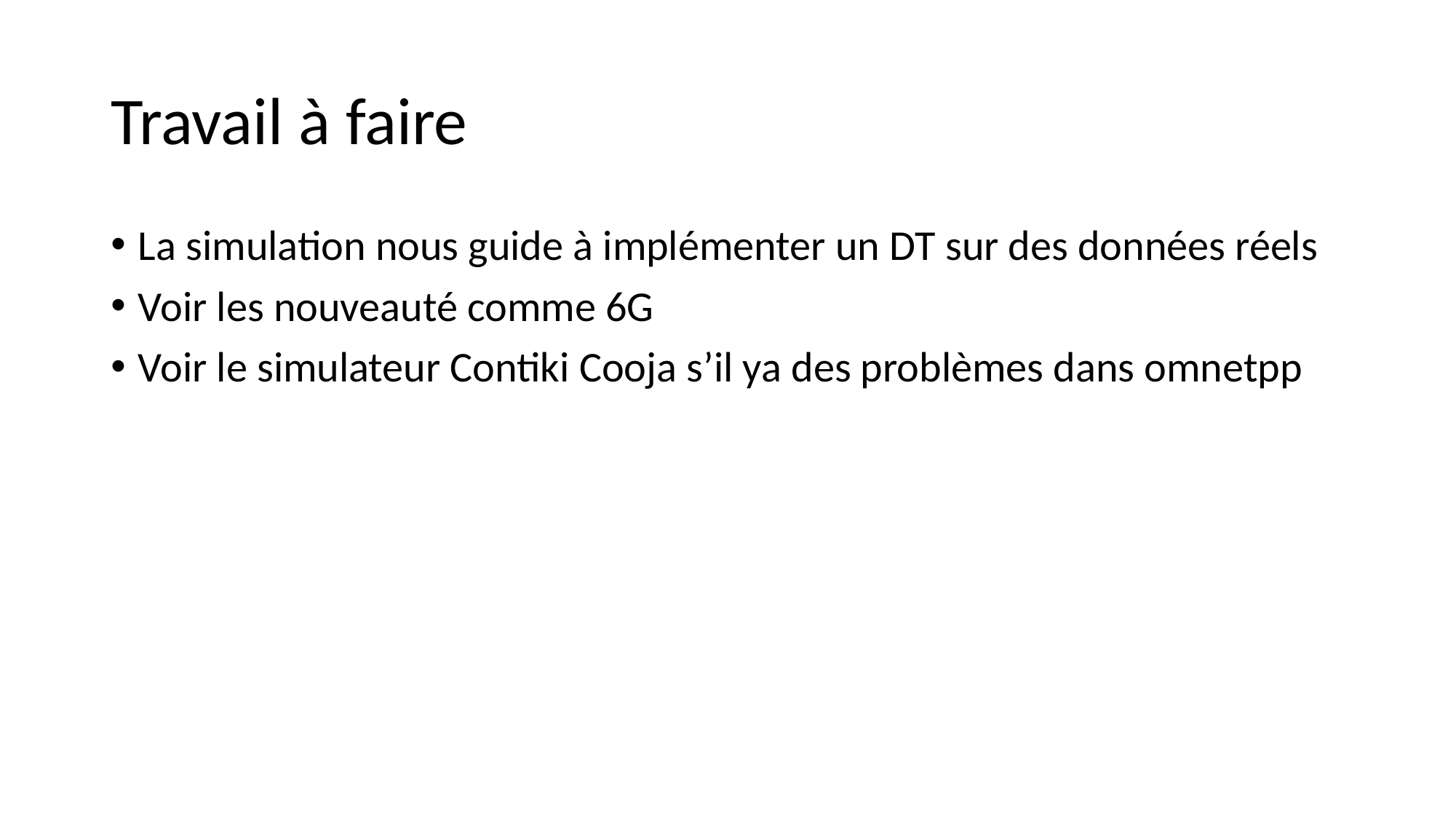

# Travail à faire
La simulation nous guide à implémenter un DT sur des données réels
Voir les nouveauté comme 6G
Voir le simulateur Contiki Cooja s’il ya des problèmes dans omnetpp